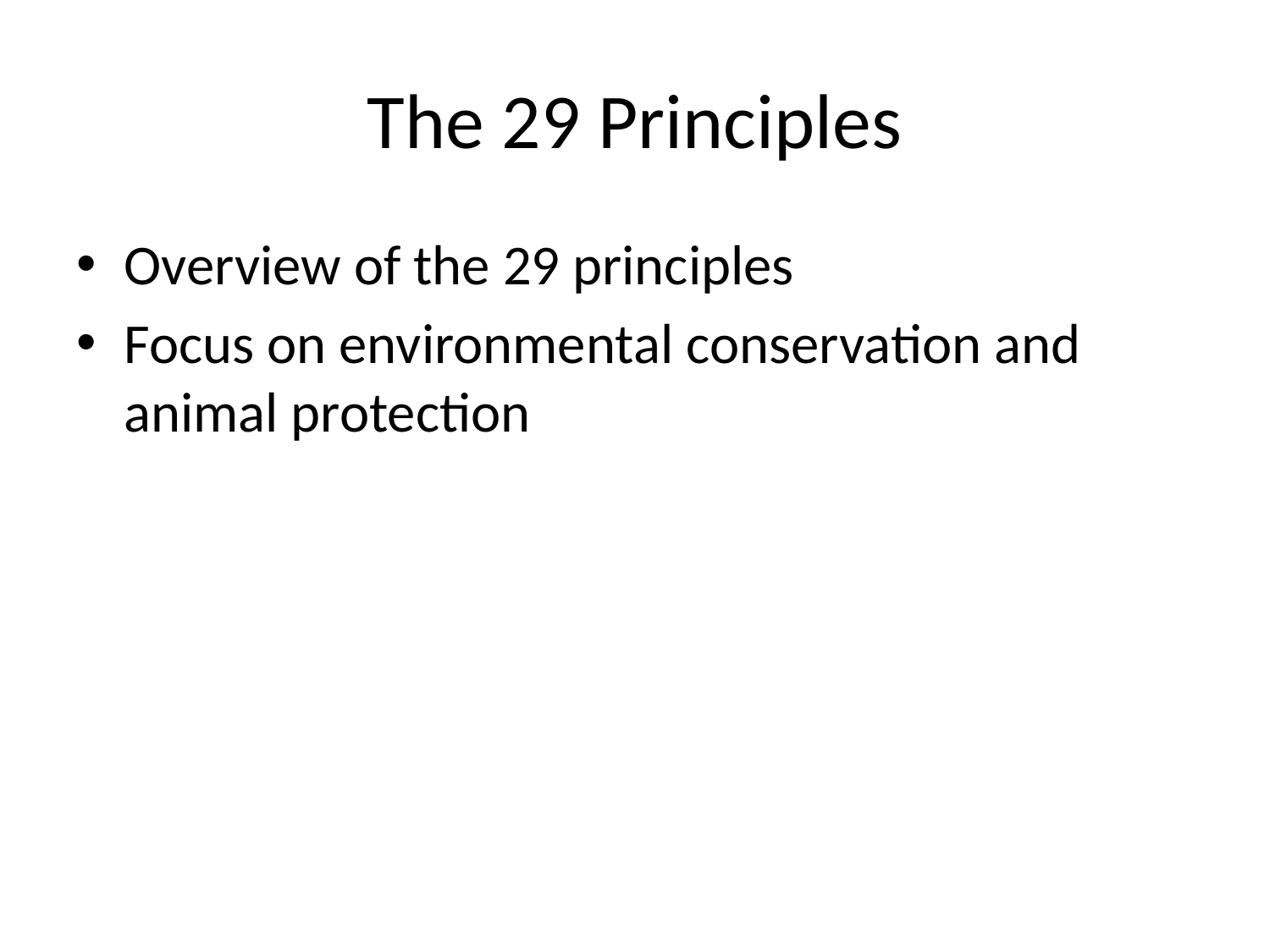

# The 29 Principles
Overview of the 29 principles
Focus on environmental conservation and animal protection